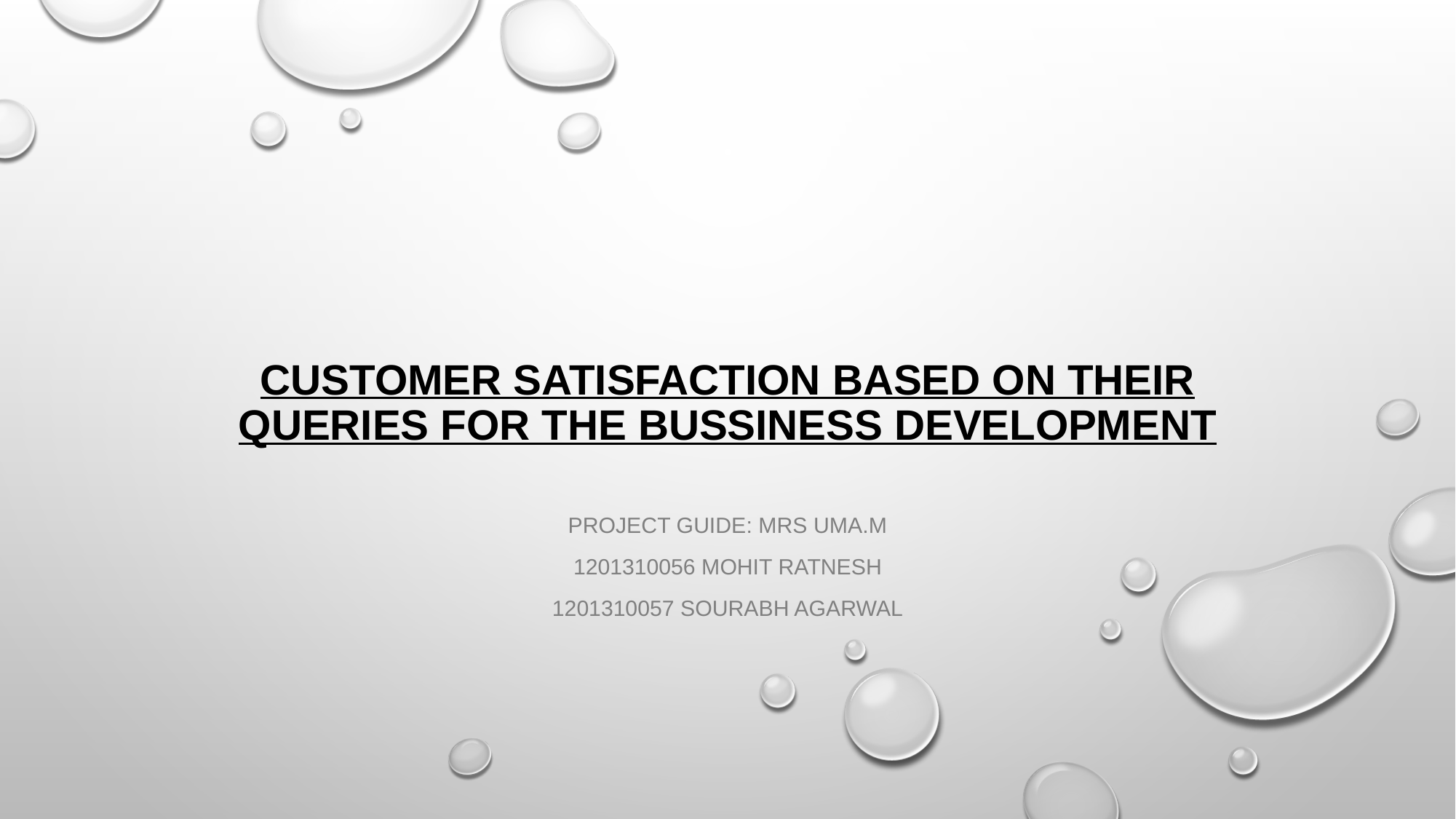

# CUSTOMER SATISFACTION BASED ON THEIR QUERIES FOR THE BUSSINESS DEVELOPMENT

Project Guide: Mrs Uma.M
1201310056 Mohit Ratnesh
1201310057 Sourabh Agarwal